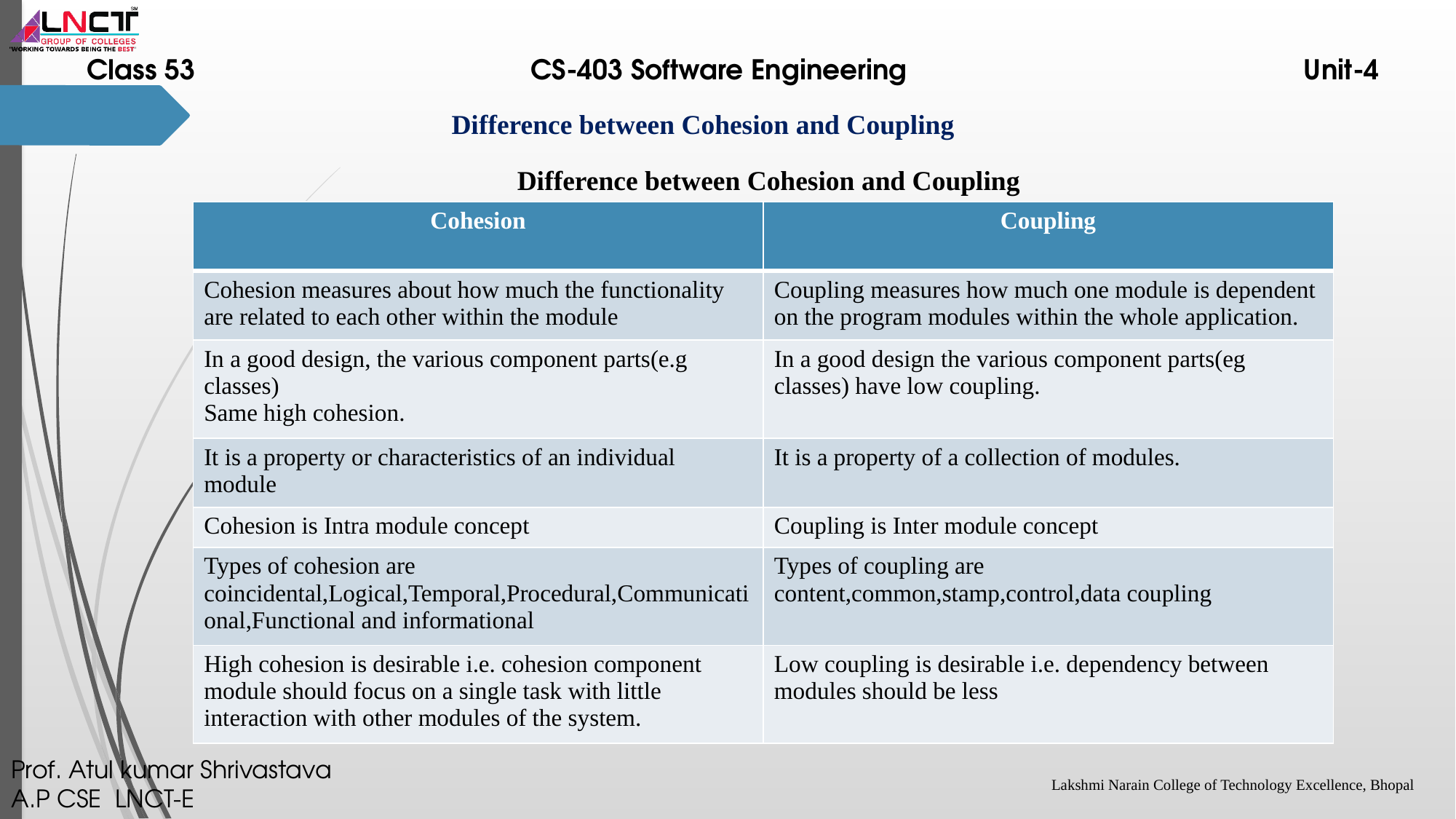

Difference between Cohesion and Coupling
| Cohesion | Coupling |
| --- | --- |
| Cohesion measures about how much the functionality are related to each other within the module | Coupling measures how much one module is dependent on the program modules within the whole application. |
| In a good design, the various component parts(e.g classes) Same high cohesion. | In a good design the various component parts(eg classes) have low coupling. |
| It is a property or characteristics of an individual module | It is a property of a collection of modules. |
| Cohesion is Intra module concept | Coupling is Inter module concept |
| Types of cohesion are coincidental,Logical,Temporal,Procedural,Communicational,Functional and informational | Types of coupling are content,common,stamp,control,data coupling |
| High cohesion is desirable i.e. cohesion component module should focus on a single task with little interaction with other modules of the system. | Low coupling is desirable i.e. dependency between modules should be less |